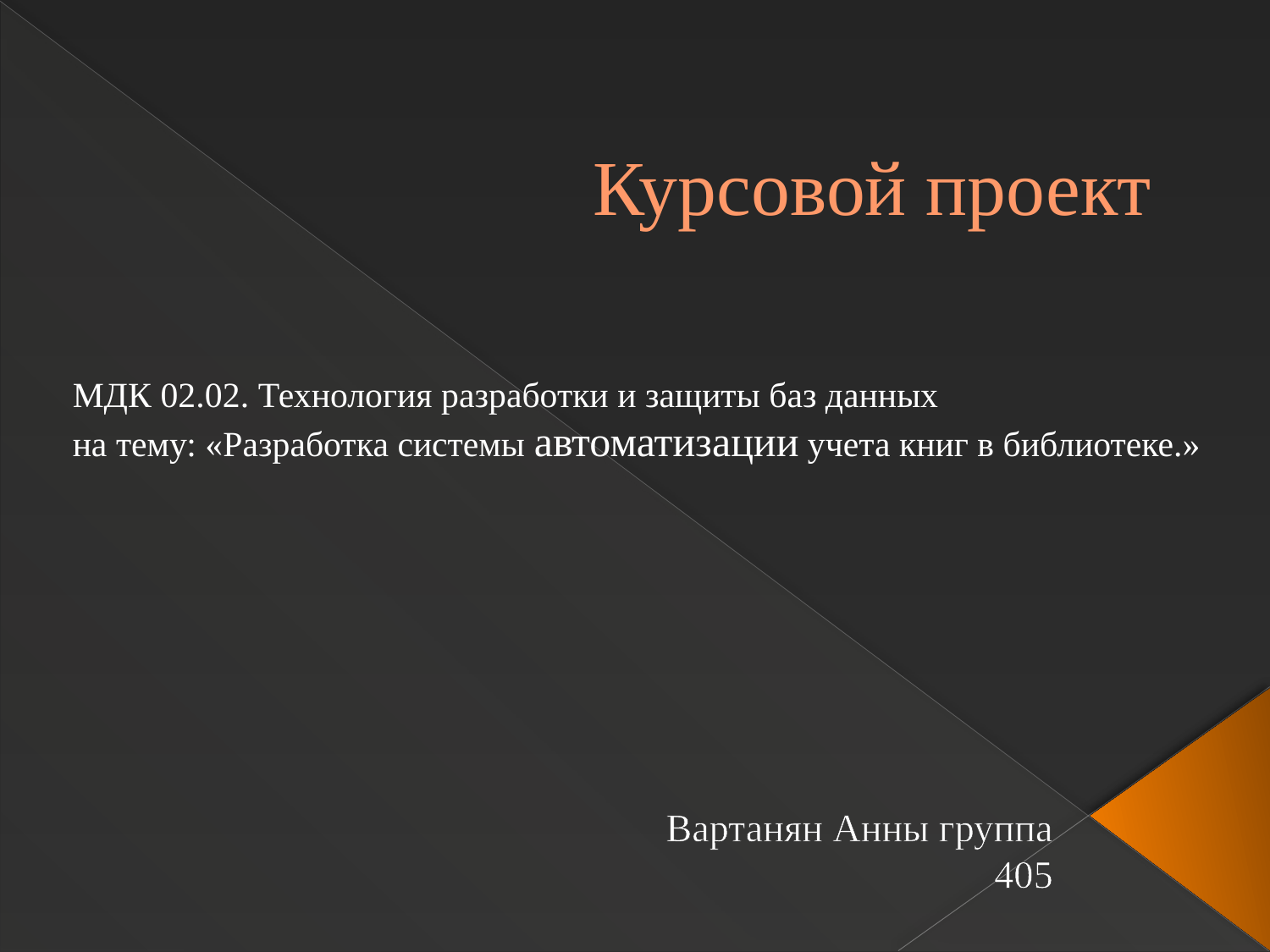

# Курсовой проект
МДК 02.02. Технология разработки и защиты баз данных
на тему: «Разработка системы автоматизации учета книг в библиотеке.»

 Вартанян Анны группа 405